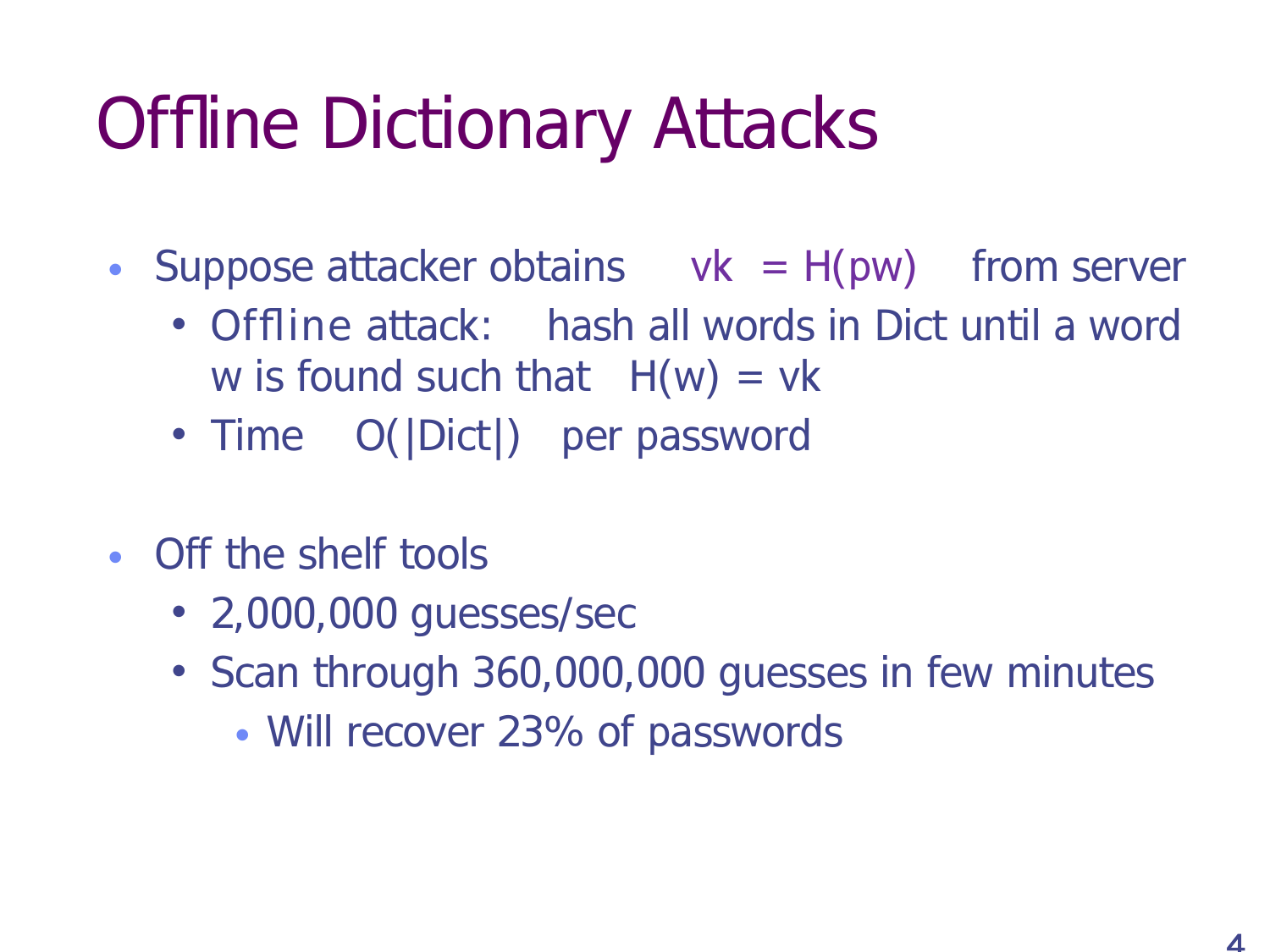

# Offline Dictionary Attacks
Suppose attacker obtains     vk  = H(pw)    from server
Offline attack:    hash all words in Dict until a word w is found such that   H(w) = vk
Time    O(|Dict|)   per password

Off the shelf tools
2,000,000 guesses/sec
Scan through 360,000,000 guesses in few minutes
Will recover 23% of passwords

43